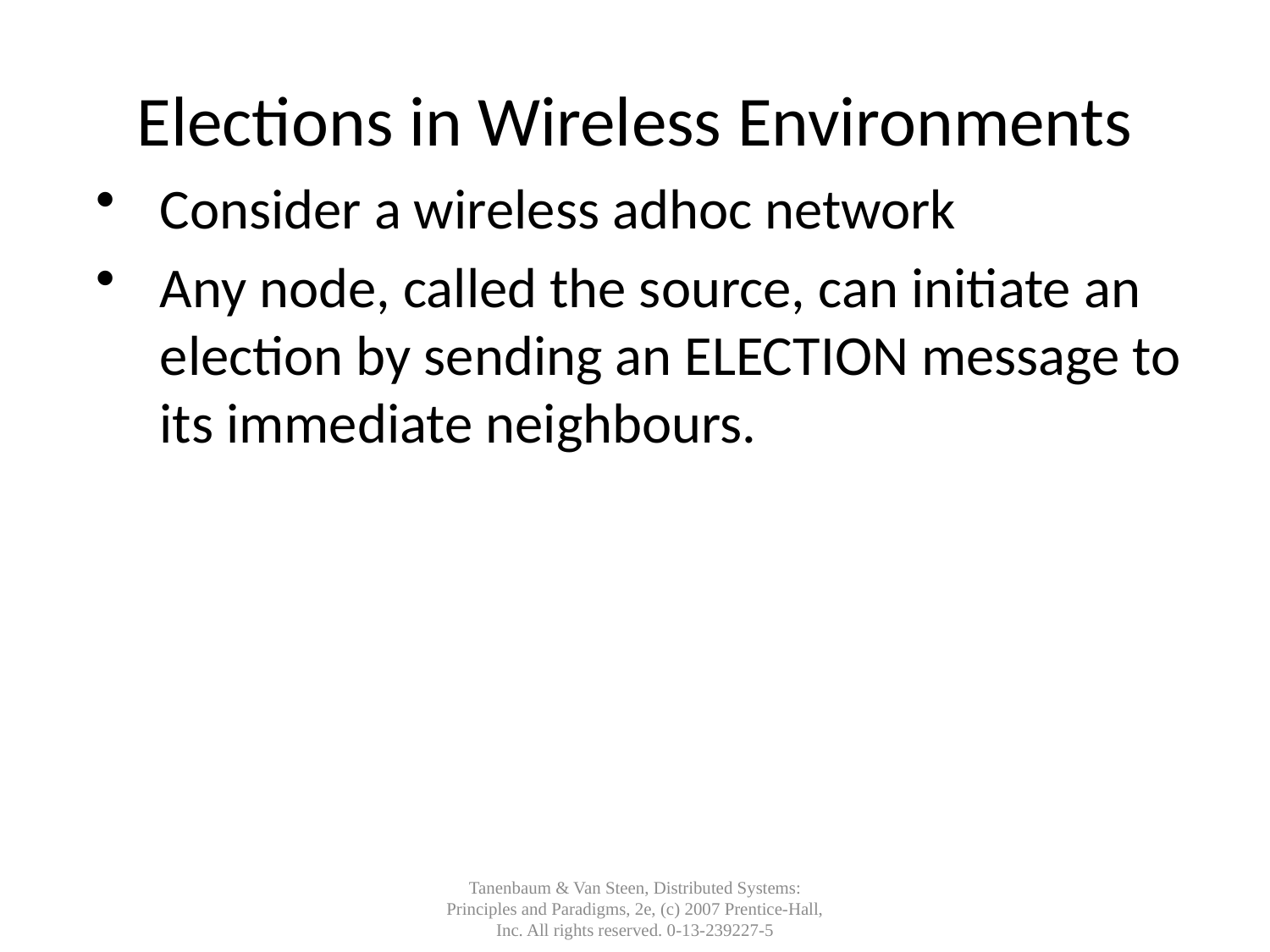

# Elections in Wireless Environments
Consider a wireless adhoc network
Any node, called the source, can initiate an election by sending an ELECTION message to its immediate neighbours.
Tanenbaum & Van Steen, Distributed Systems: Principles and Paradigms, 2e, (c) 2007 Prentice-Hall, Inc. All rights reserved. 0-13-239227-5